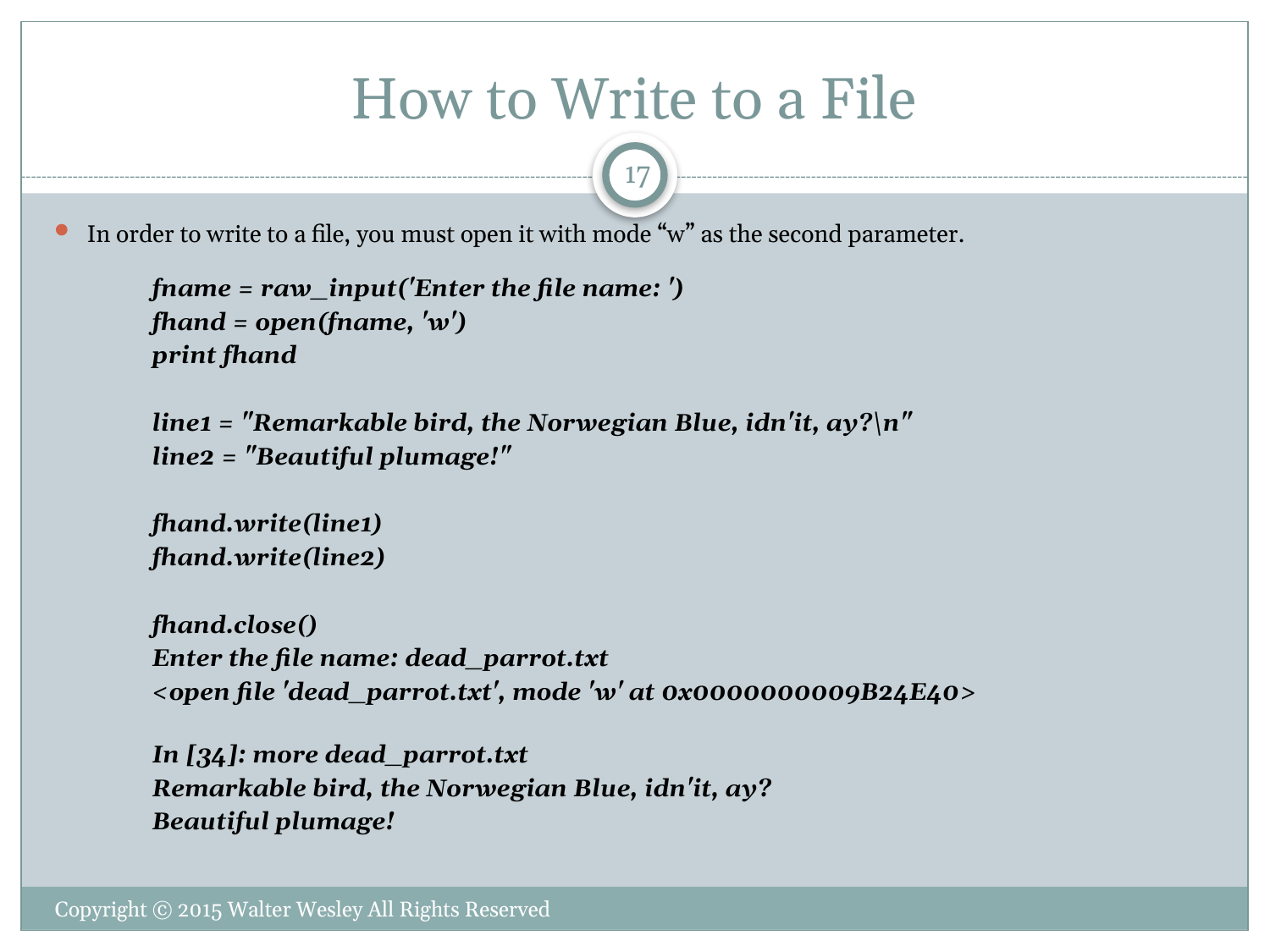

# How to Write to a File
17
In order to write to a file, you must open it with mode “w” as the second parameter.

fname = raw_input('Enter the file name: ')
fhand = open(fname, 'w')
print fhand

line1 = "Remarkable bird, the Norwegian Blue, idn'it, ay?\n"
line2 = "Beautiful plumage!"

fhand.write(line1)
fhand.write(line2)

fhand.close()
Enter the file name: dead_parrot.txt
<open file 'dead_parrot.txt', mode 'w' at 0x0000000009B24E40>
In [34]: more dead_parrot.txt
Remarkable bird, the Norwegian Blue, idn'it, ay?
Beautiful plumage!

Copyright © 2015 Walter Wesley All Rights Reserved